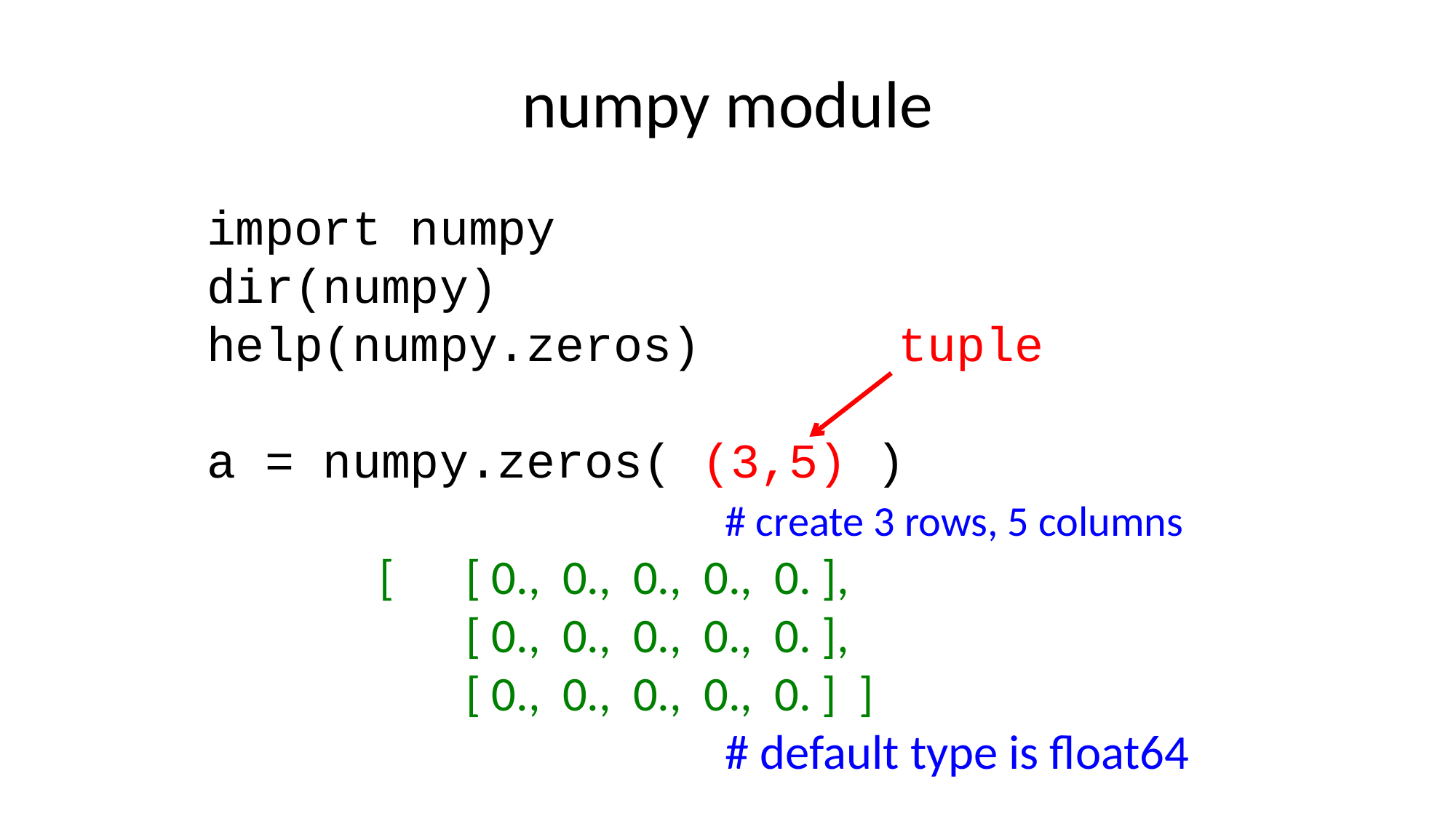

numpy module
import numpy
dir(numpy)
help(numpy.zeros)			tuple

a = numpy.zeros( (3,5) )
						# create 3 rows, 5 columns
		[   	[ 0.,  0.,  0.,  0.,  0. ],
			[ 0.,  0.,  0.,  0.,  0. ],
			[ 0.,  0.,  0.,  0.,  0. ]  ]
						# default type is float64